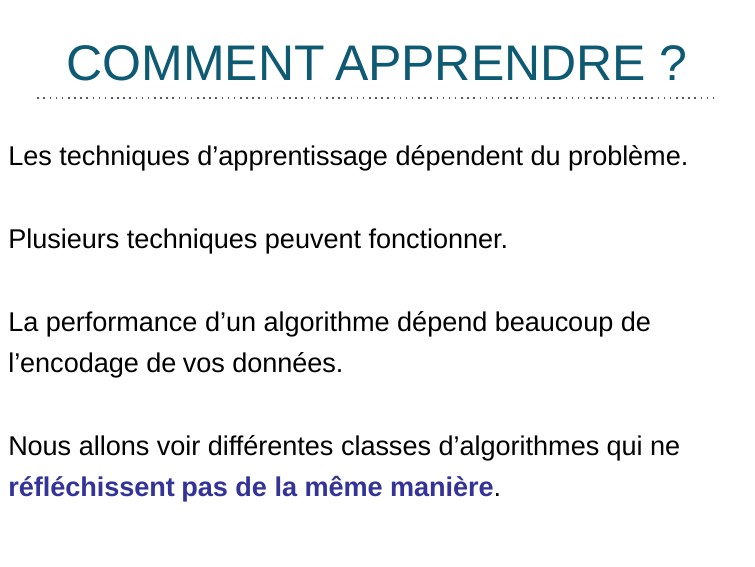

# COMMENT APPRENDRE ?
Les techniques d’apprentissage dépendent du problème.
Plusieurs techniques peuvent fonctionner.

La performance d’un algorithme dépend beaucoup de l’encodage de vos données.

Nous allons voir différentes classes d’algorithmes qui ne réfléchissent pas de la même manière.